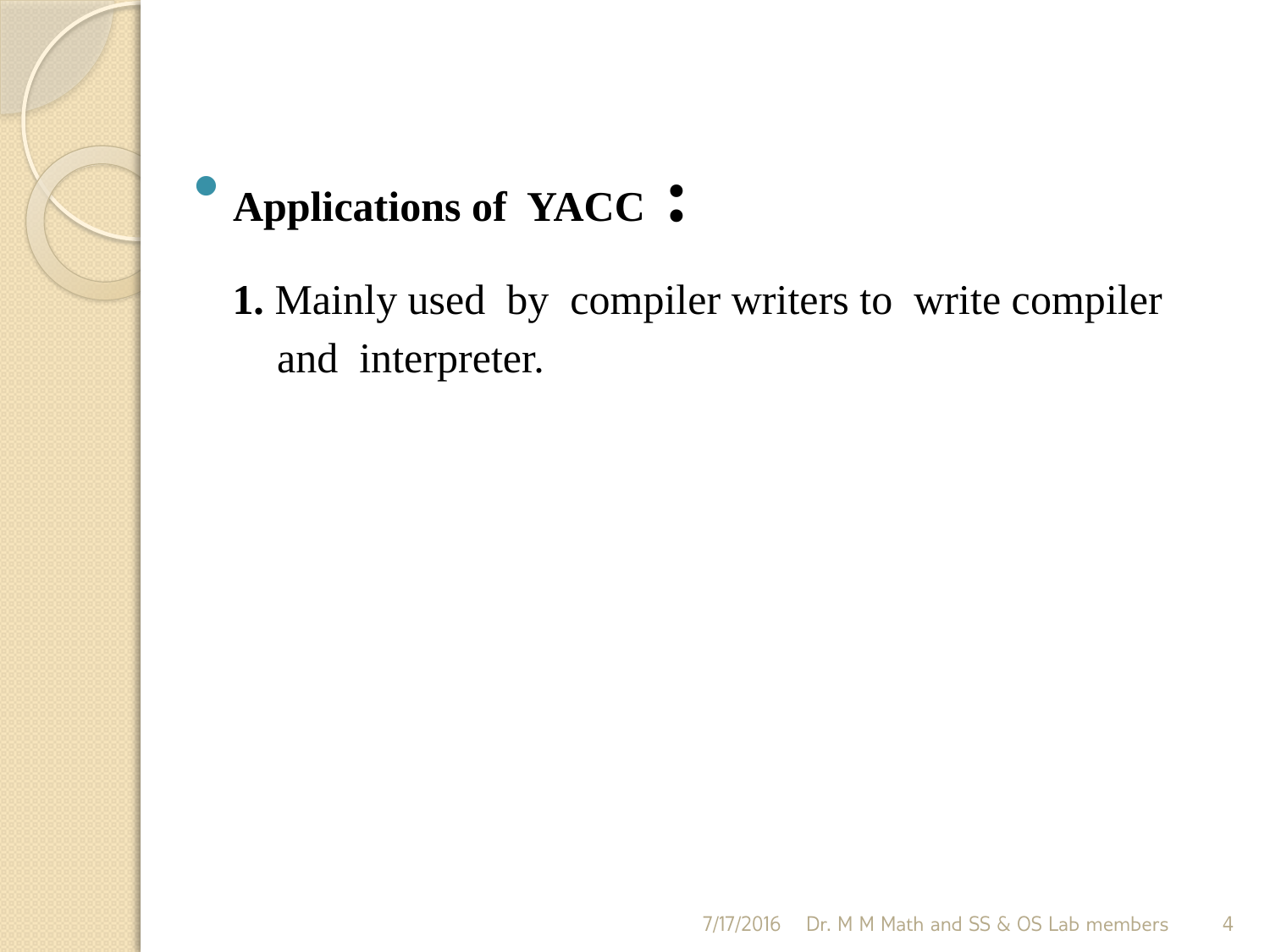

#
Applications of  YACC :
  1. Mainly used  by  compiler writers to  write compiler and  interpreter.

7/17/2016
Dr. M M Math and SS & OS Lab members
4